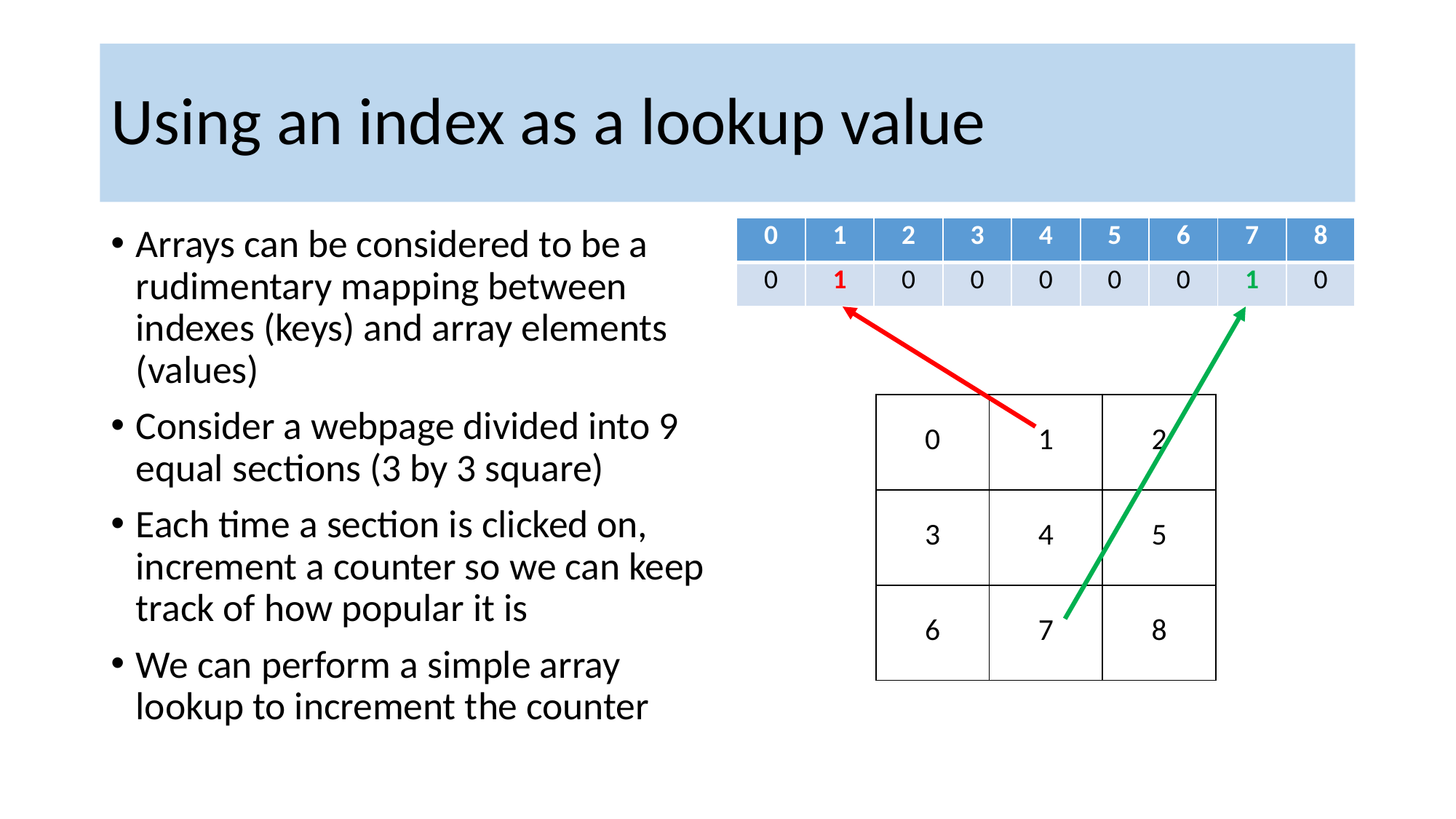

# Using an index as a lookup value
Arrays can be considered to be a rudimentary mapping between indexes (keys) and array elements (values)
Consider a webpage divided into 9 equal sections (3 by 3 square)
Each time a section is clicked on, increment a counter so we can keep track of how popular it is
We can perform a simple array lookup to increment the counter
| 0 | 1 | 2 | 3 | 4 | 5 | 6 | 7 | 8 |
| --- | --- | --- | --- | --- | --- | --- | --- | --- |
| 0 | 1 | 0 | 0 | 0 | 0 | 0 | 1 | 0 |
| 0 | 1 | 2 |
| --- | --- | --- |
| 3 | 4 | 5 |
| 6 | 7 | 8 |